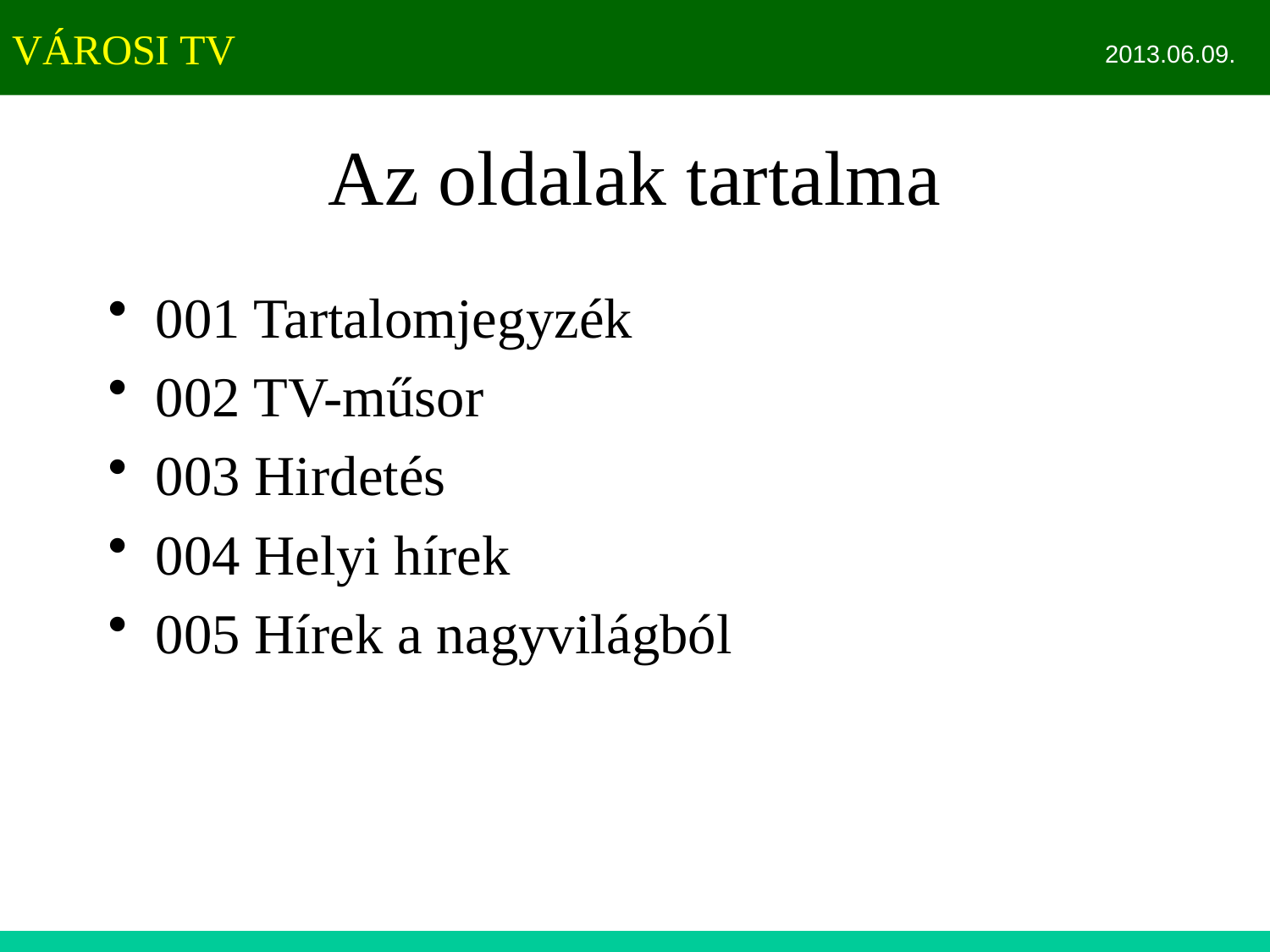

2013.06.09.
# Az oldalak tartalma
001 Tartalomjegyzék
002 TV-műsor
003 Hirdetés
004 Helyi hírek
005 Hírek a nagyvilágból